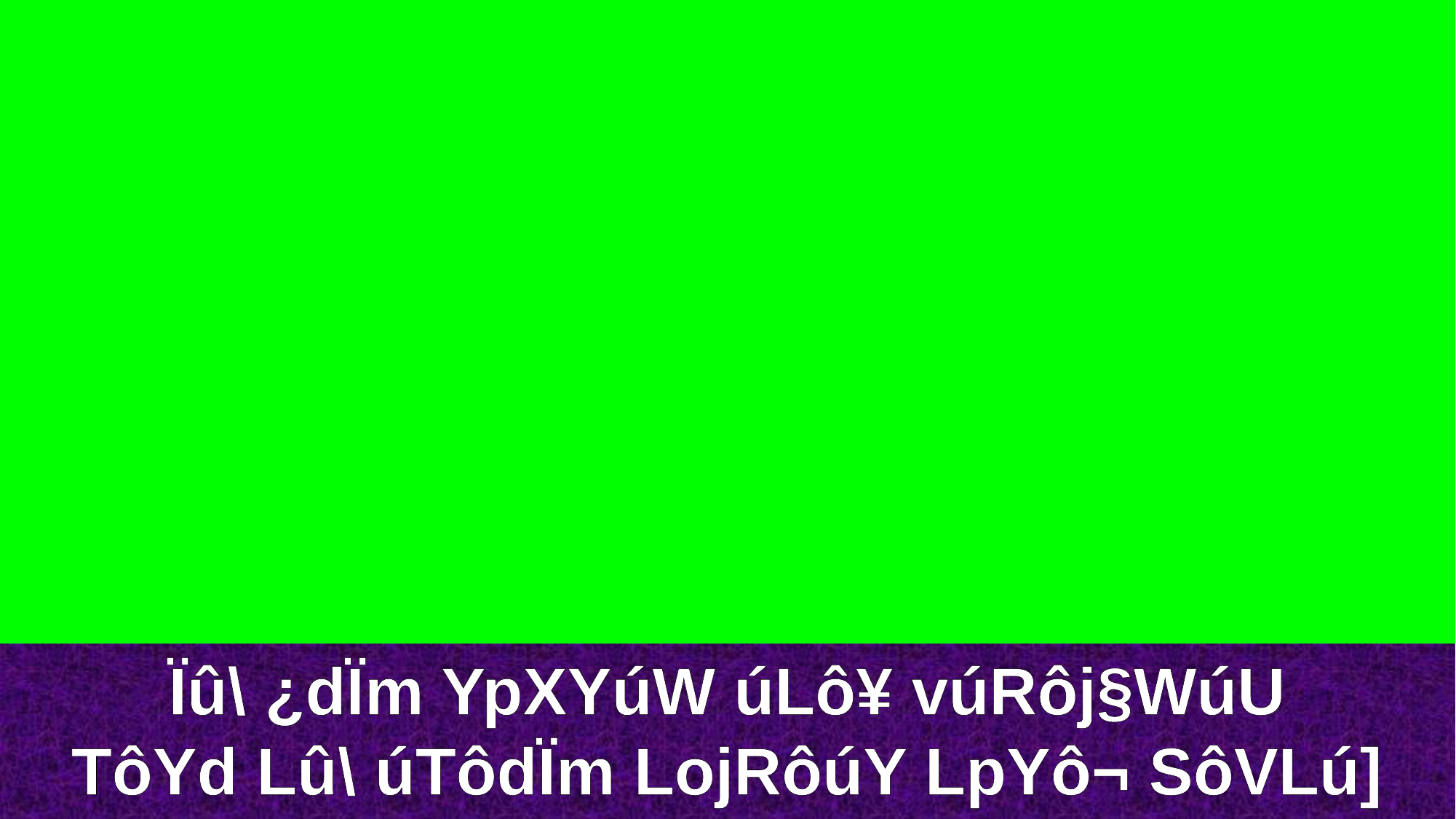

Ïû\ ¿dÏm YpXYúW úLô¥ vúRôj§WúU
TôYd Lû\ úTôdÏm LojRôúY LpYô¬ SôVLú]